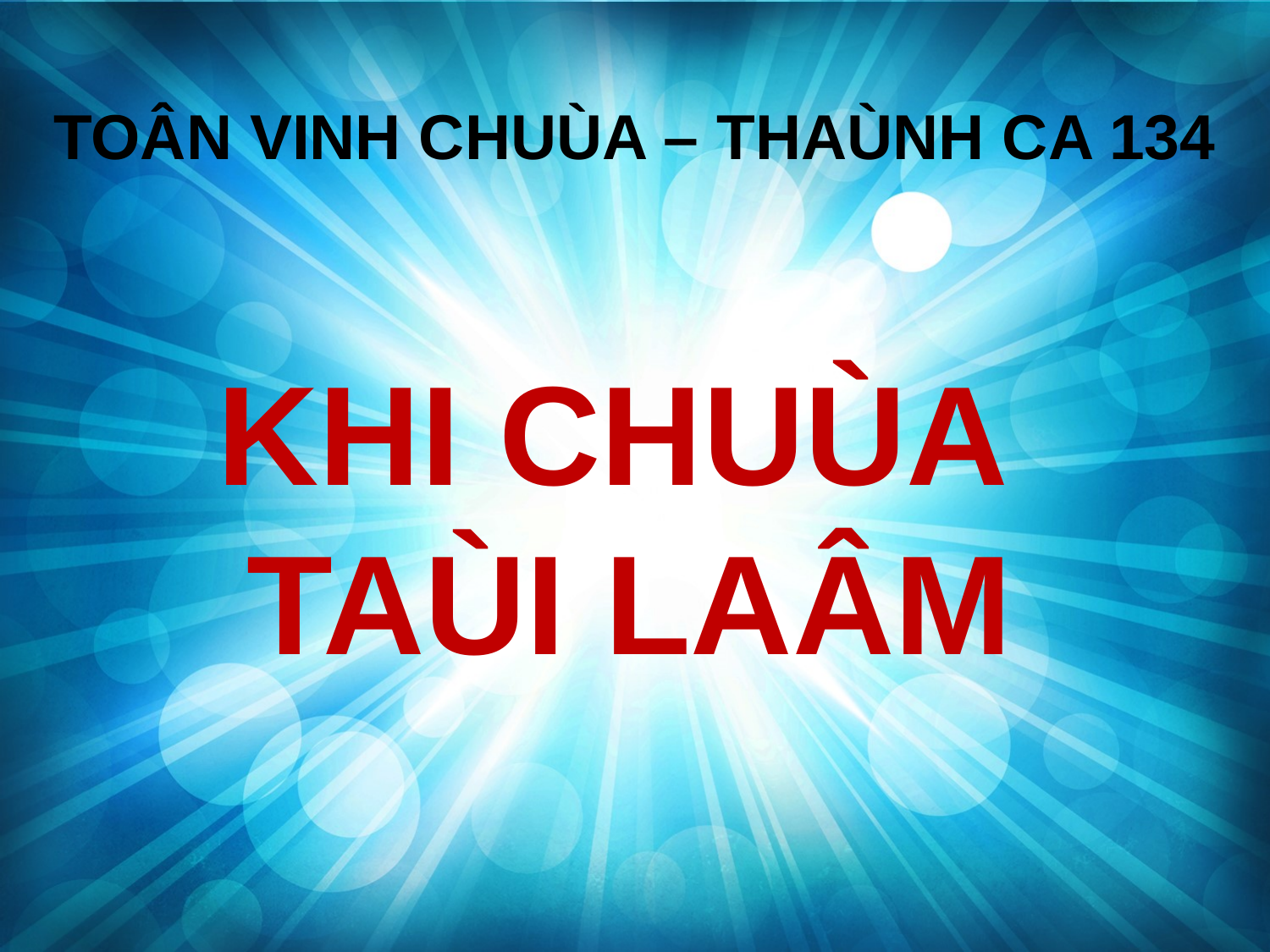

TOÂN VINH CHUÙA – THAÙNH CA 134
KHI CHUÙA
TAÙI LAÂM